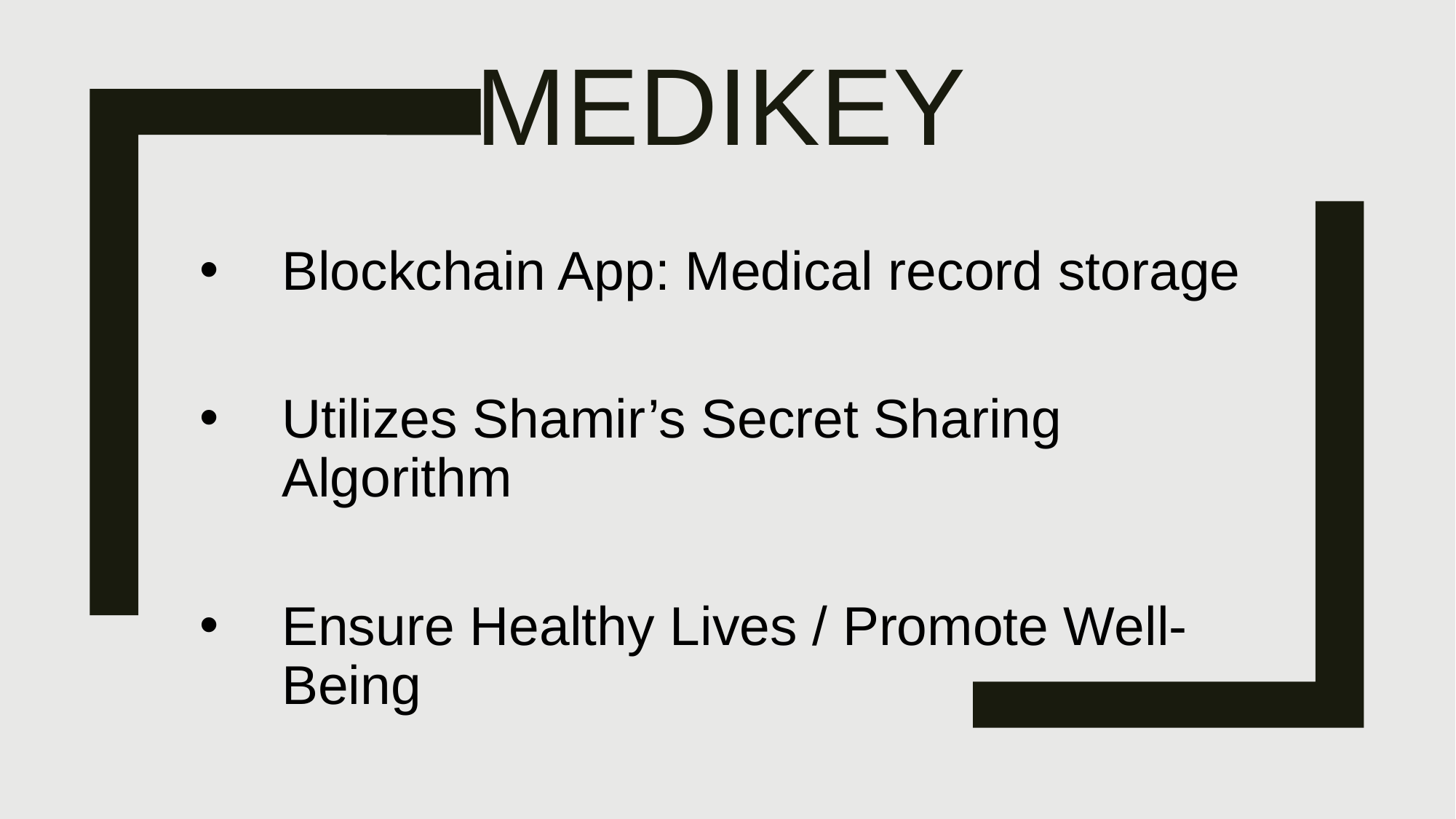

# MediKey

Blockchain App: Medical record storage

Utilizes Shamir’s Secret Sharing Algorithm

Ensure Healthy Lives / Promote Well-Being